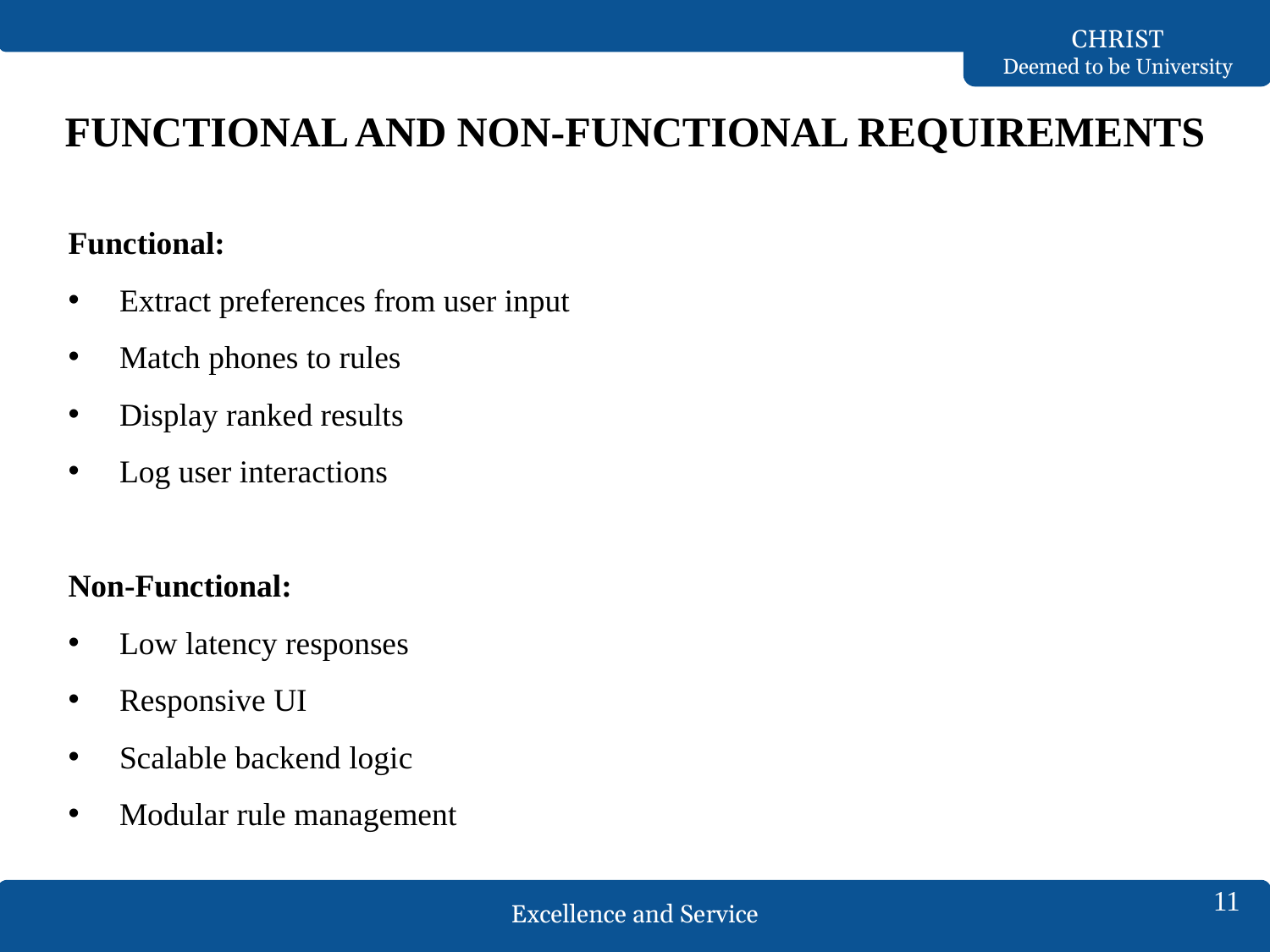

# FUNCTIONAL AND NON-FUNCTIONAL REQUIREMENTS
Functional:
Extract preferences from user input
Match phones to rules
Display ranked results
Log user interactions

Non-Functional:
Low latency responses
Responsive UI
Scalable backend logic
Modular rule management
11